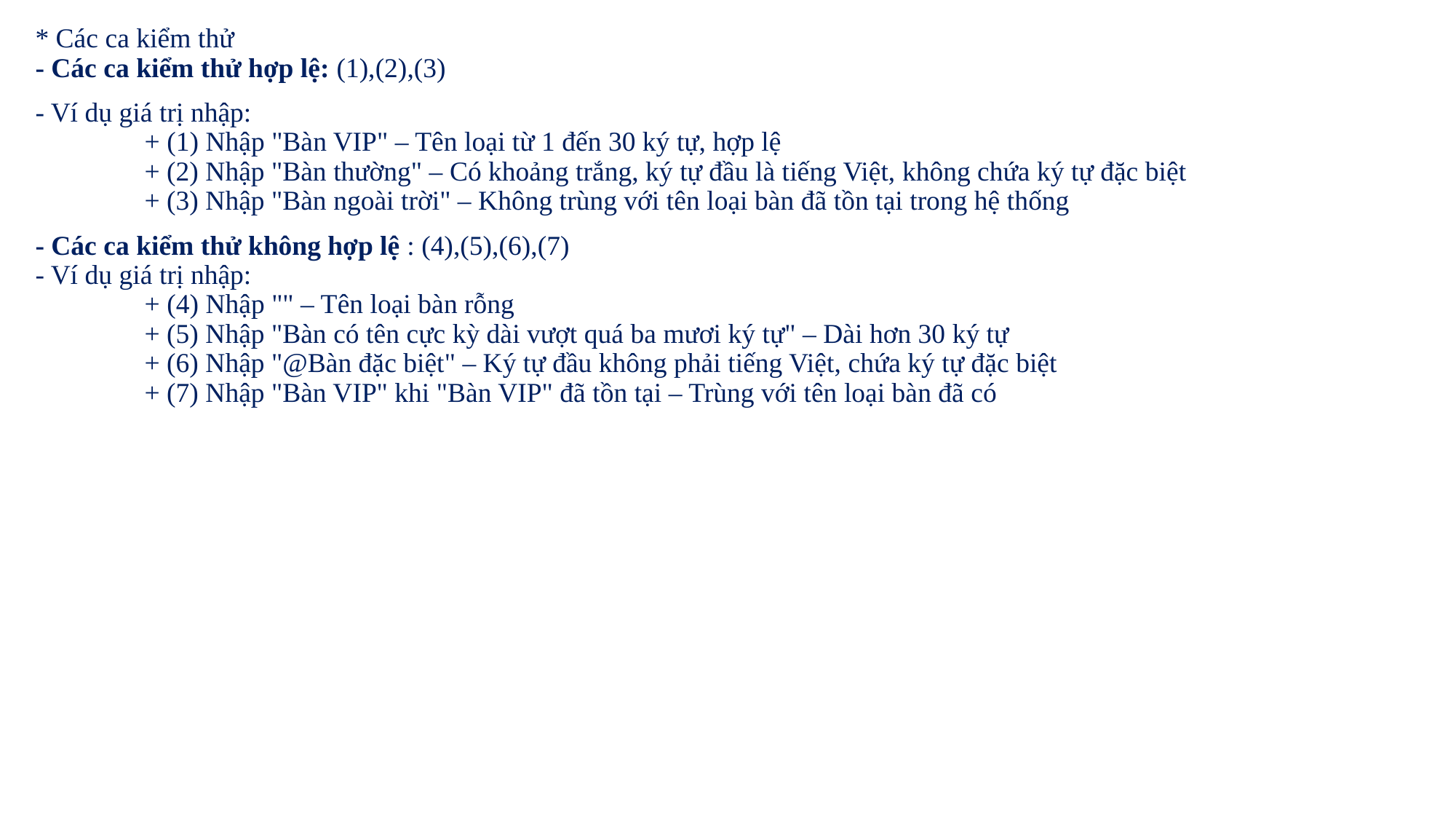

* Các ca kiểm thử
- Các ca kiểm thử hợp lệ: (1),(2),(3)
- Ví dụ giá trị nhập:
	+ (1) Nhập "Bàn VIP" – Tên loại từ 1 đến 30 ký tự, hợp lệ
	+ (2) Nhập "Bàn thường" – Có khoảng trắng, ký tự đầu là tiếng Việt, không chứa ký tự đặc biệt
	+ (3) Nhập "Bàn ngoài trời" – Không trùng với tên loại bàn đã tồn tại trong hệ thống
- Các ca kiểm thử không hợp lệ : (4),(5),(6),(7)
- Ví dụ giá trị nhập:
	+ (4) Nhập "" – Tên loại bàn rỗng
	+ (5) Nhập "Bàn có tên cực kỳ dài vượt quá ba mươi ký tự" – Dài hơn 30 ký tự
	+ (6) Nhập "@Bàn đặc biệt" – Ký tự đầu không phải tiếng Việt, chứa ký tự đặc biệt
	+ (7) Nhập "Bàn VIP" khi "Bàn VIP" đã tồn tại – Trùng với tên loại bàn đã có